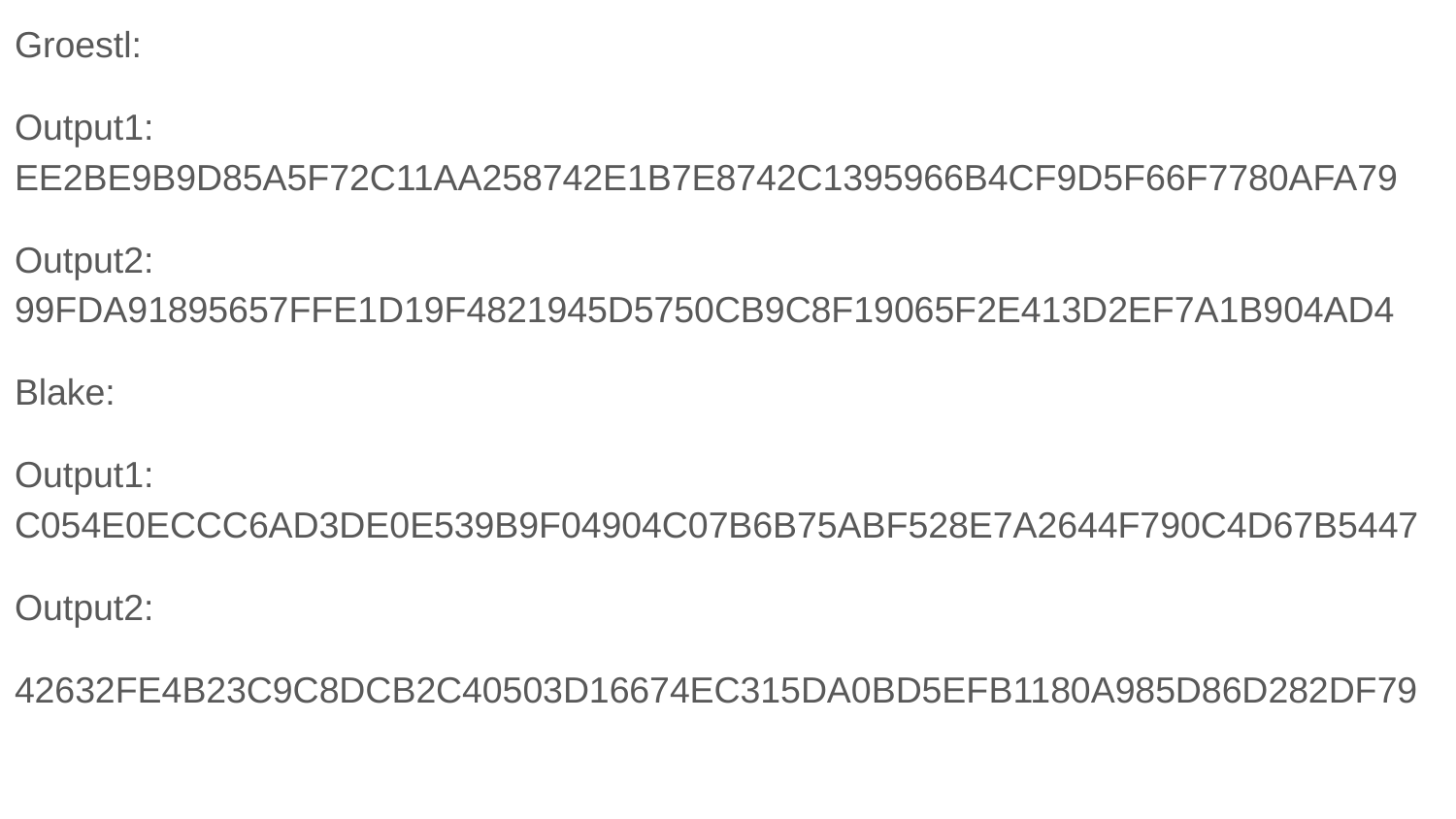

Groestl:
Output1: EE2BE9B9D85A5F72C11AA258742E1B7E8742C1395966B4CF9D5F66F7780AFA79
Output2: 99FDA91895657FFE1D19F4821945D5750CB9C8F19065F2E413D2EF7A1B904AD4
Blake:
Output1: C054E0ECCC6AD3DE0E539B9F04904C07B6B75ABF528E7A2644F790C4D67B5447
Output2:
42632FE4B23C9C8DCB2C40503D16674EC315DA0BD5EFB1180A985D86D282DF79